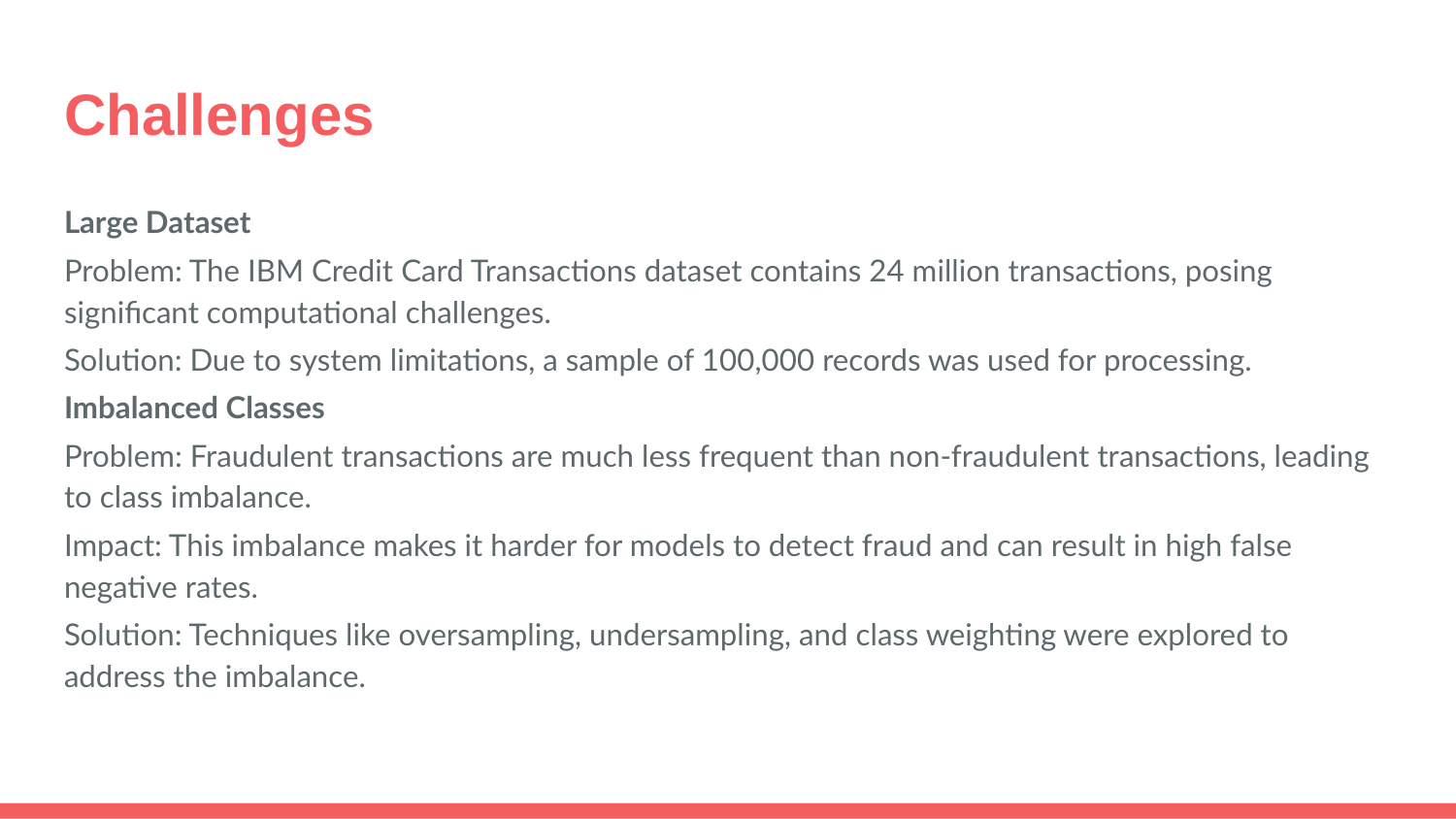

# Challenges
Large Dataset
Problem: The IBM Credit Card Transactions dataset contains 24 million transactions, posing significant computational challenges.
Solution: Due to system limitations, a sample of 100,000 records was used for processing.
Imbalanced Classes
Problem: Fraudulent transactions are much less frequent than non-fraudulent transactions, leading to class imbalance.
Impact: This imbalance makes it harder for models to detect fraud and can result in high false negative rates.
Solution: Techniques like oversampling, undersampling, and class weighting were explored to address the imbalance.